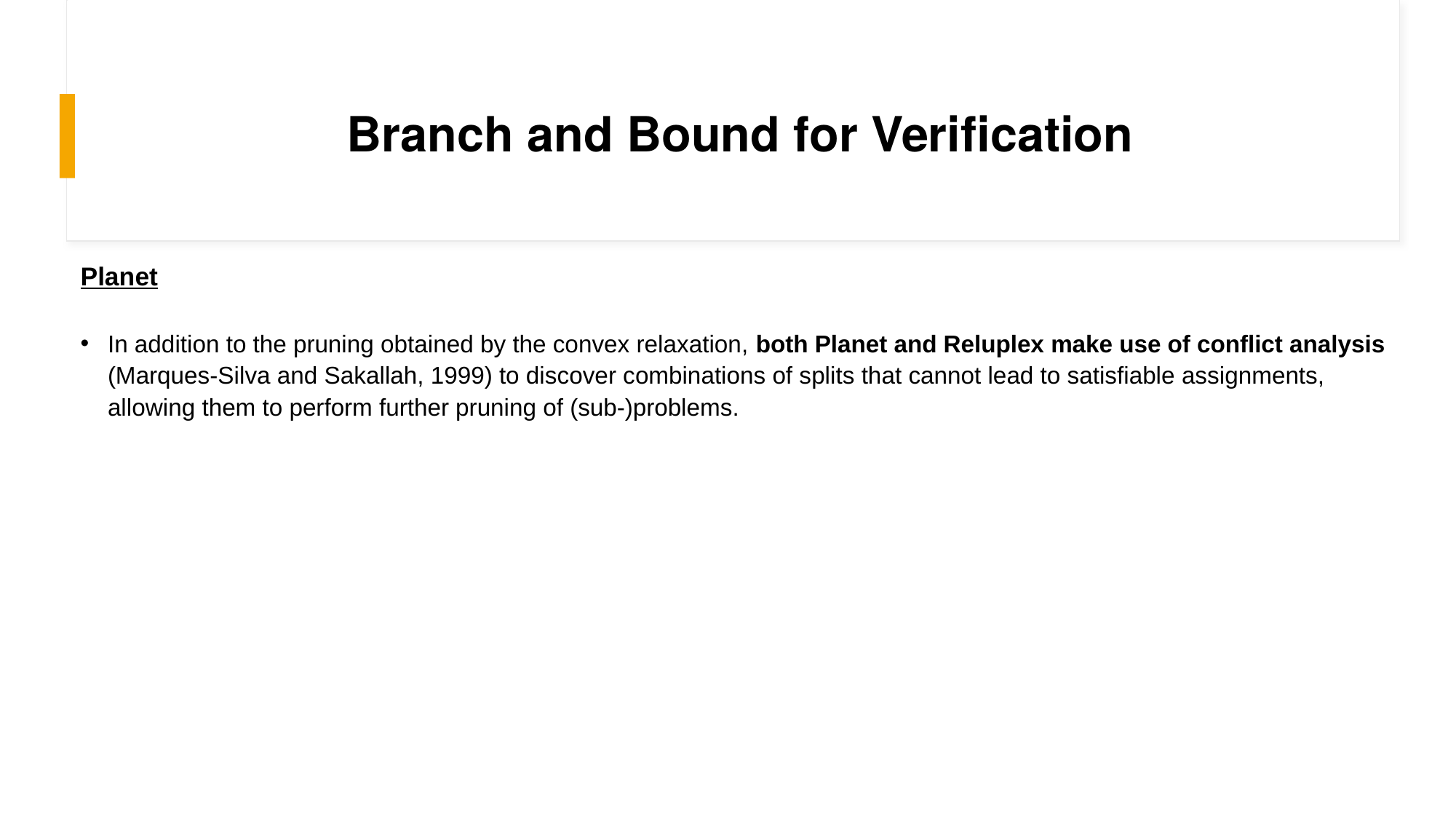

# Branch and Bound for Verification
Planet

In addition to the pruning obtained by the convex relaxation, both Planet and Reluplex make use of conflict analysis (Marques-Silva and Sakallah, 1999) to discover combinations of splits that cannot lead to satisfiable assignments, allowing them to perform further pruning of (sub-)problems.